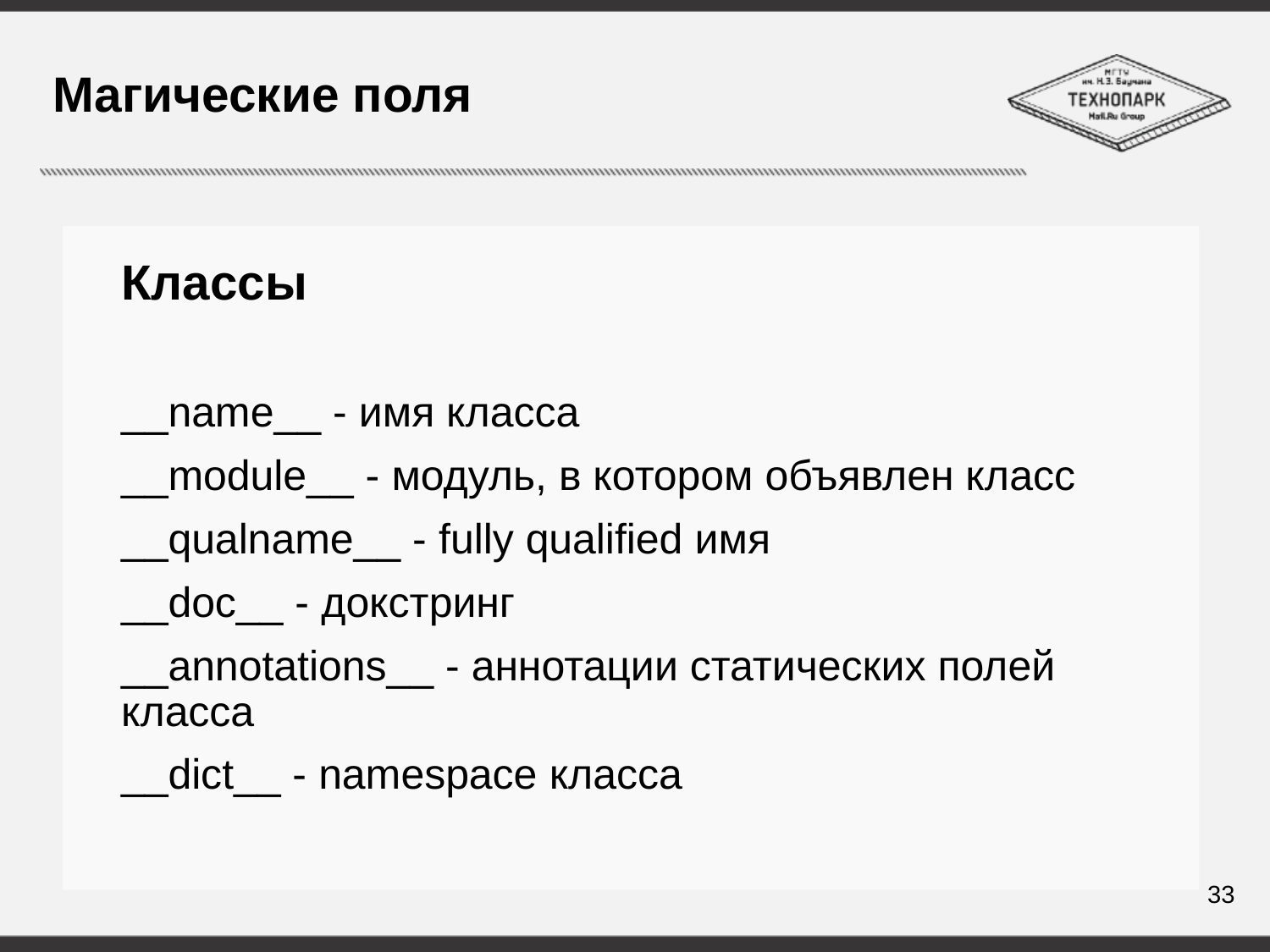

# Магические поля
Классы
__name__ - имя класса
__module__ - модуль, в котором объявлен класс
__qualname__ - fully qualified имя
__doc__ - докстринг
__annotations__ - аннотации статических полей класса
__dict__ - namespace класса

33